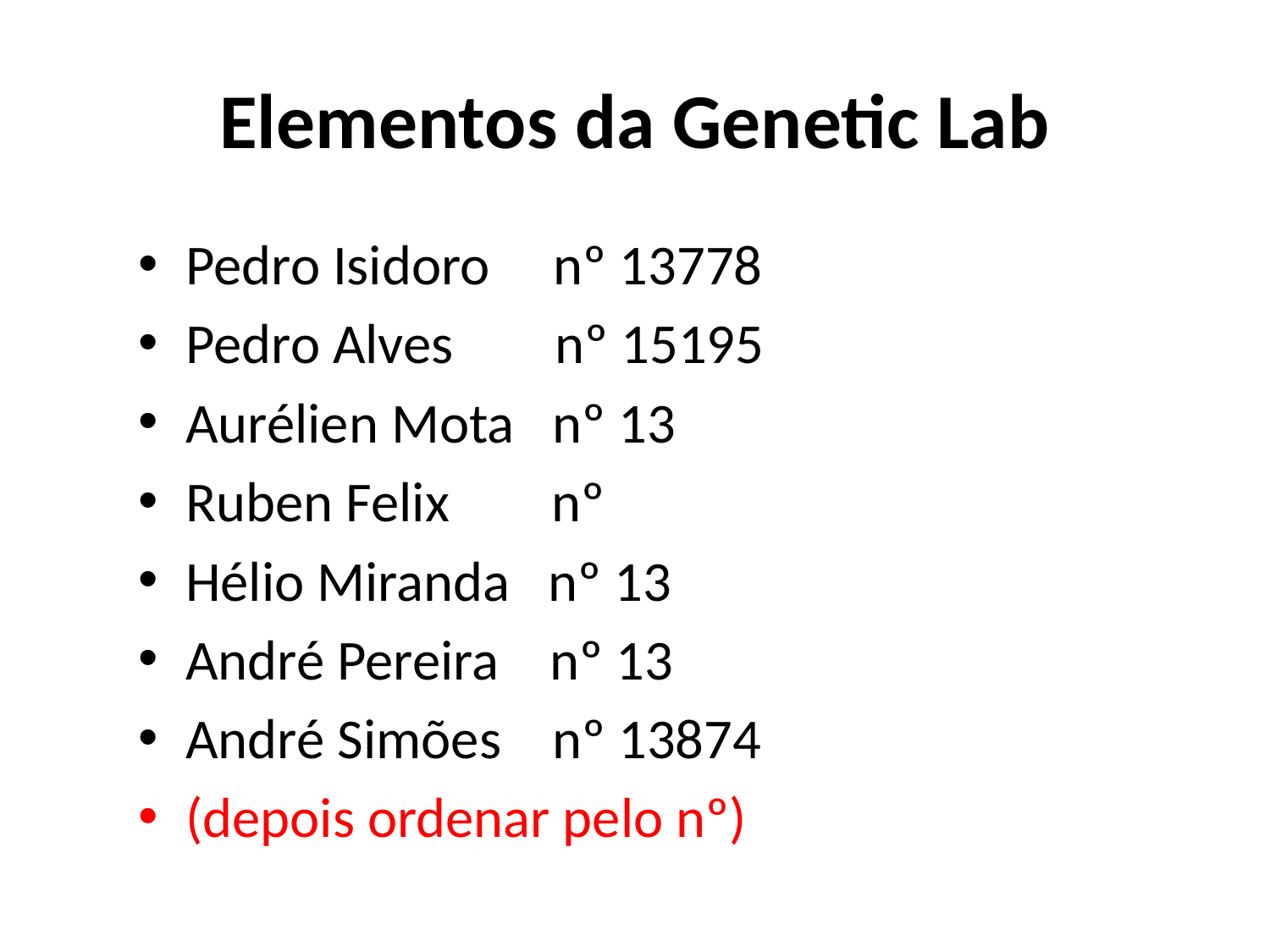

# Elementos da Genetic Lab
Pedro Isidoro     nº 13778
Pedro Alves        nº 15195
Aurélien Mota   nº 13
Ruben Felix        nº
Hélio Miranda   nº 13
André Pereira    nº 13
André Simões    nº 13874
(depois ordenar pelo nº)